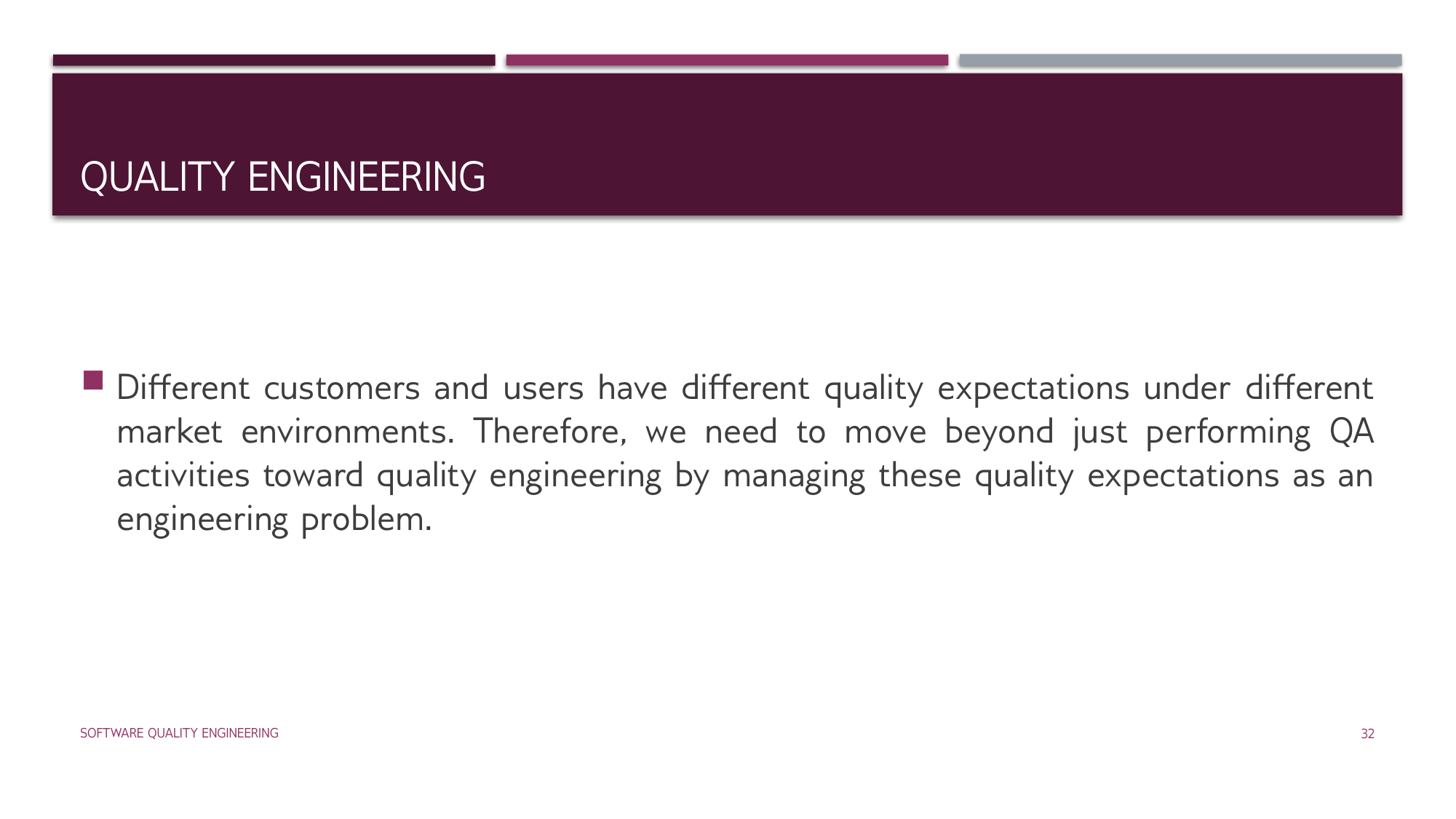

# Quality Engineering
Different customers and users have different quality expectations under different market environments. Therefore, we need to move beyond just performing QA activities toward quality engineering by managing these quality expectations as an engineering problem.

Software Quality Engineering
32